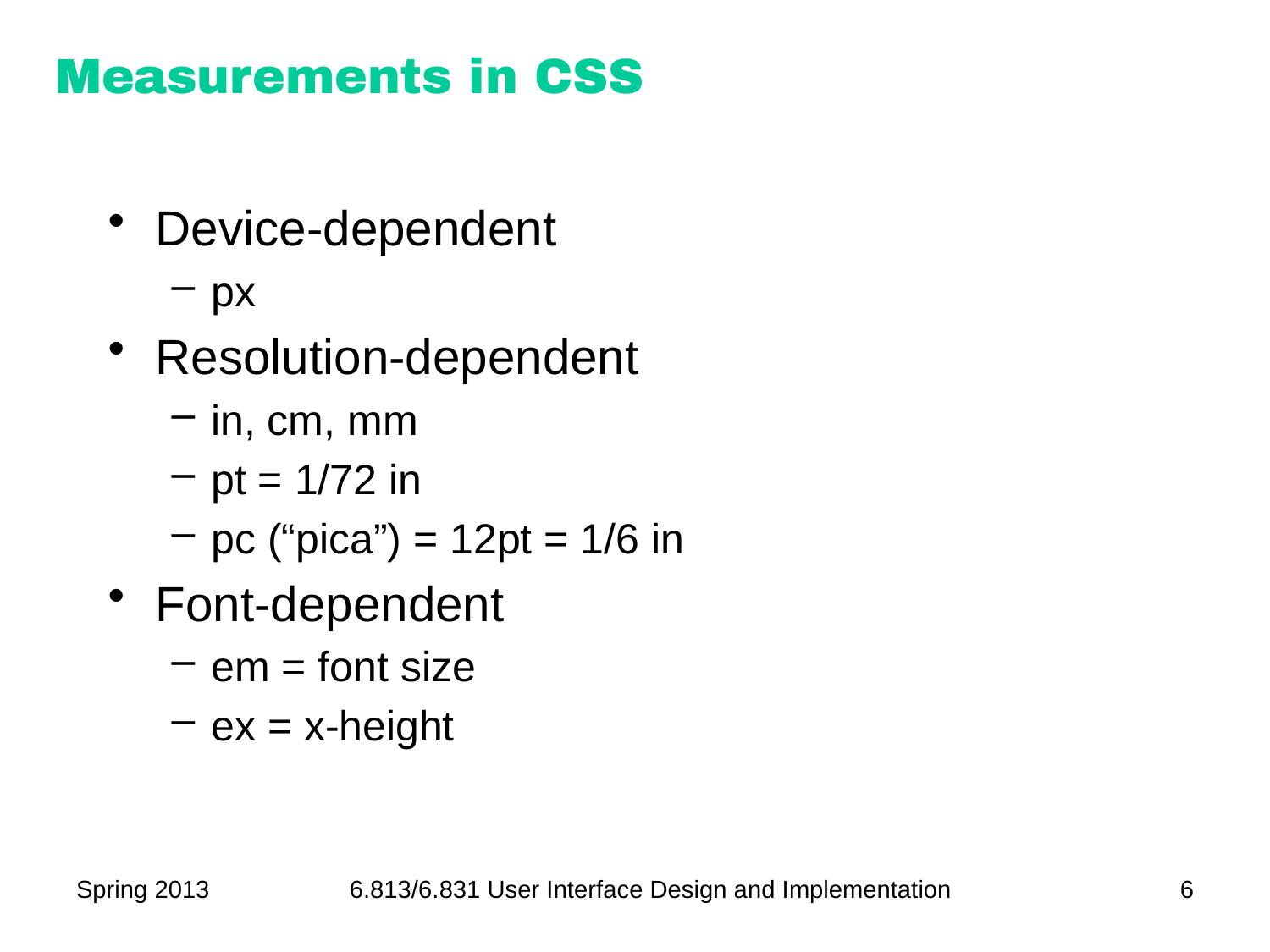

# Measurements in CSS
Device-dependent
px
Resolution-dependent
in, cm, mm
pt = 1/72 in
pc (“pica”) = 12pt = 1/6 in
Font-dependent
em = font size
ex = x-height
Spring 2013
6.813/6.831 User Interface Design and Implementation
6